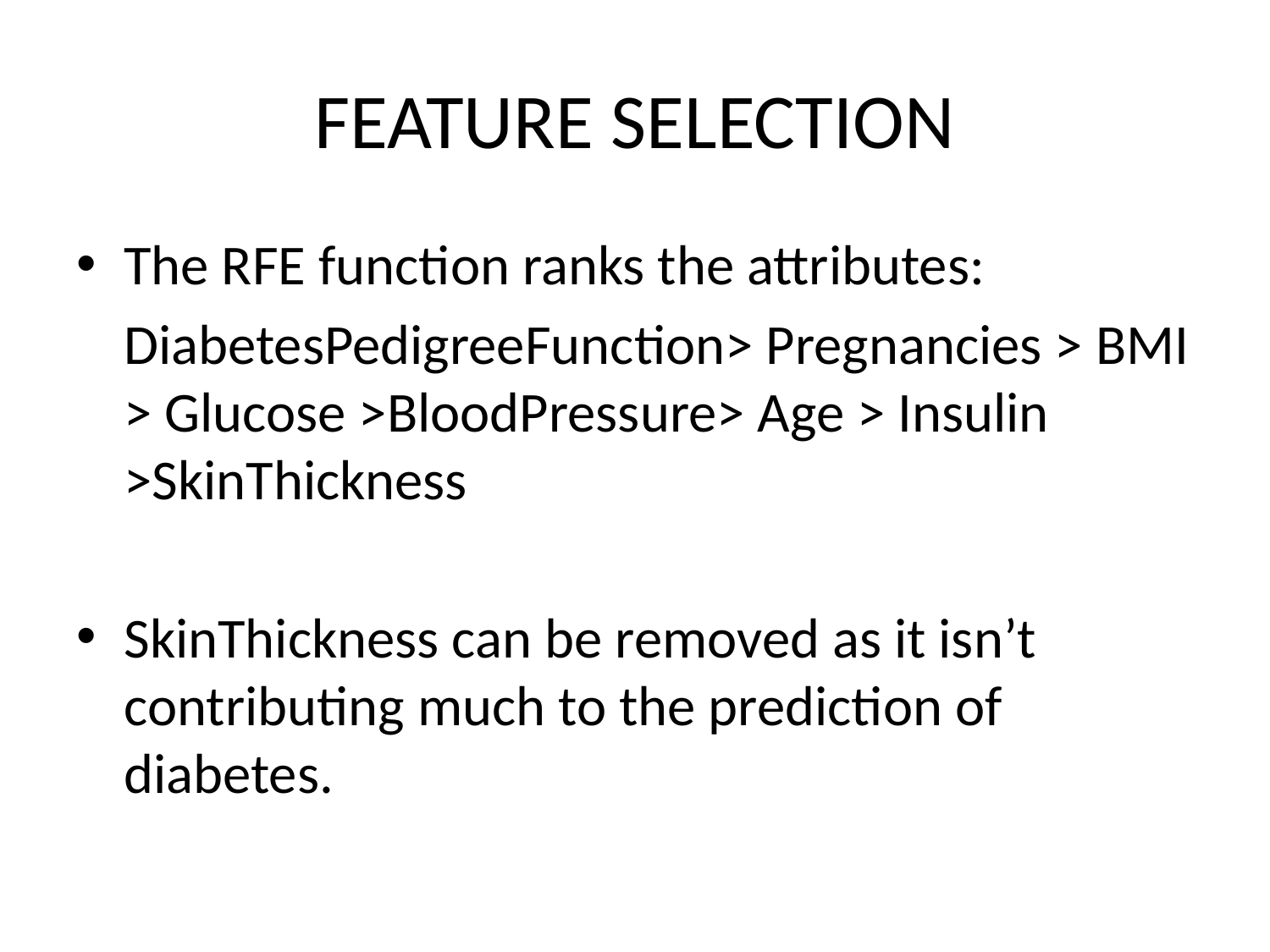

# FEATURE SELECTION
The RFE function ranks the attributes:
	DiabetesPedigreeFunction> Pregnancies > BMI > Glucose >BloodPressure> Age > Insulin >SkinThickness

SkinThickness can be removed as it isn’t contributing much to the prediction of diabetes.